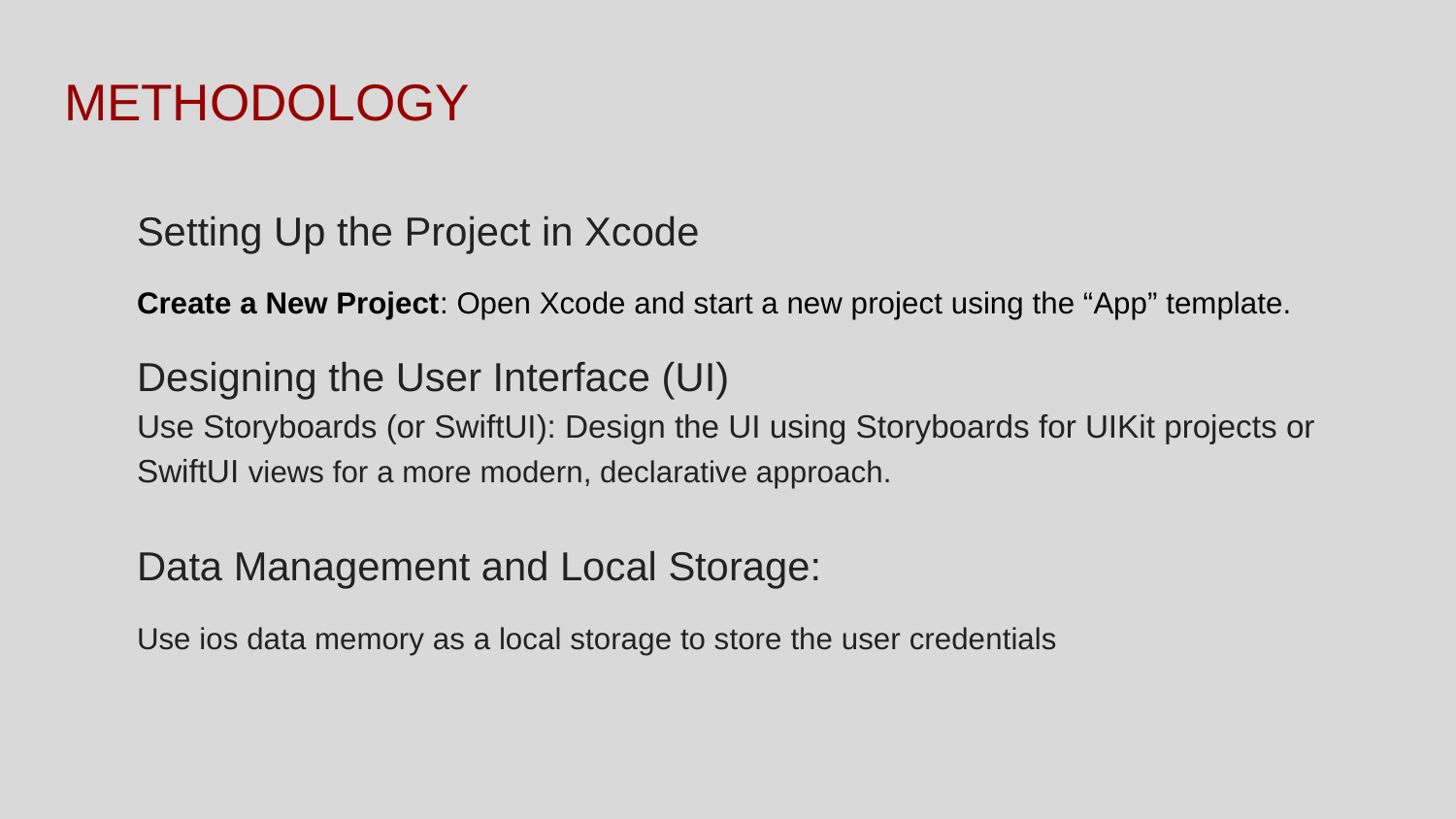

# METHODOLOGY
Setting Up the Project in Xcode
Create a New Project: Open Xcode and start a new project using the “App” template.
Designing the User Interface (UI)
Use Storyboards (or SwiftUI): Design the UI using Storyboards for UIKit projects or SwiftUI views for a more modern, declarative approach.

Data Management and Local Storage:
Use ios data memory as a local storage to store the user credentials